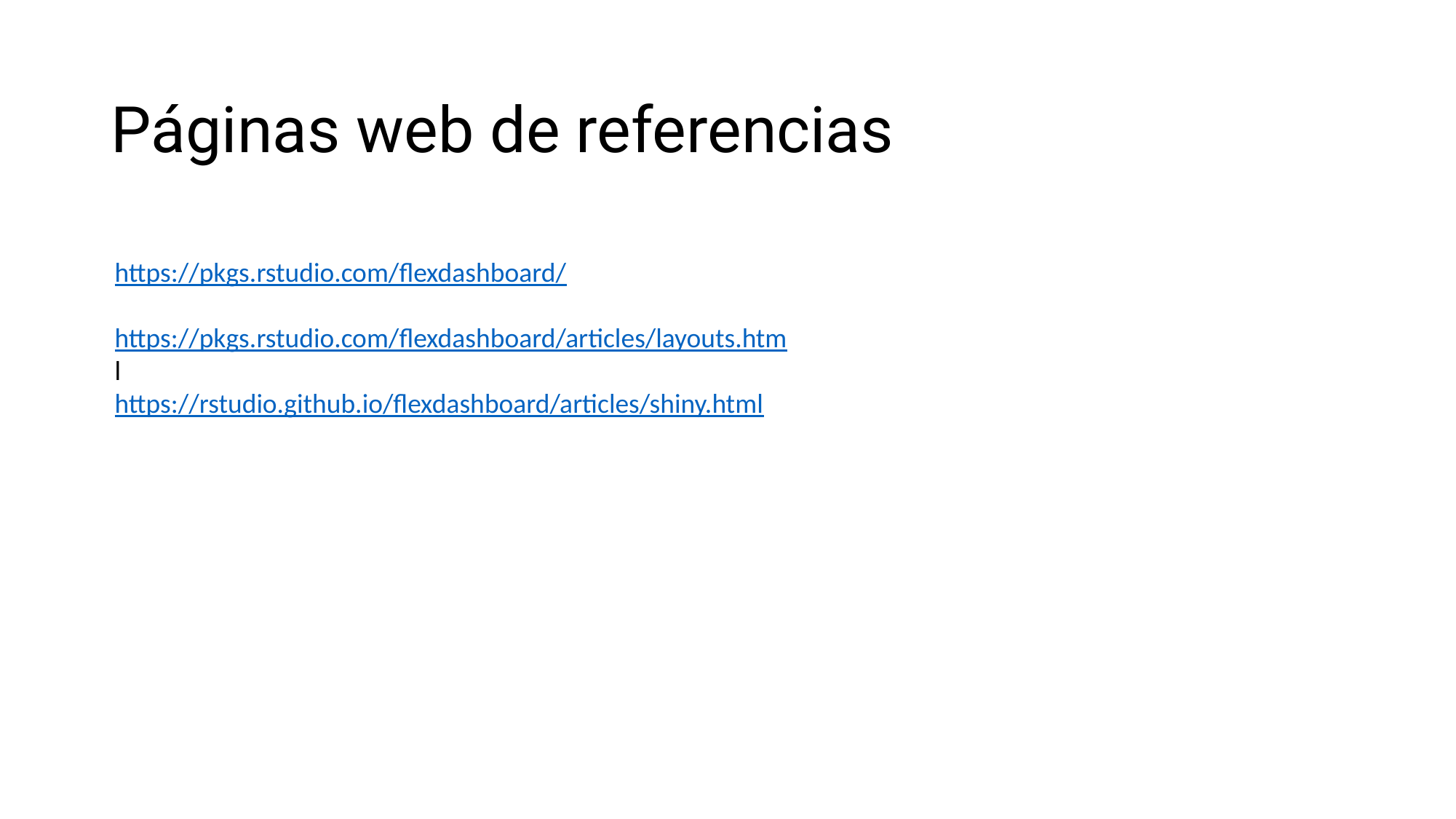

# Páginas web de referencias
https://pkgs.rstudio.com/flexdashboard/

https://pkgs.rstudio.com/flexdashboard/articles/layouts.htm
l
https://rstudio.github.io/flexdashboard/articles/shiny.html